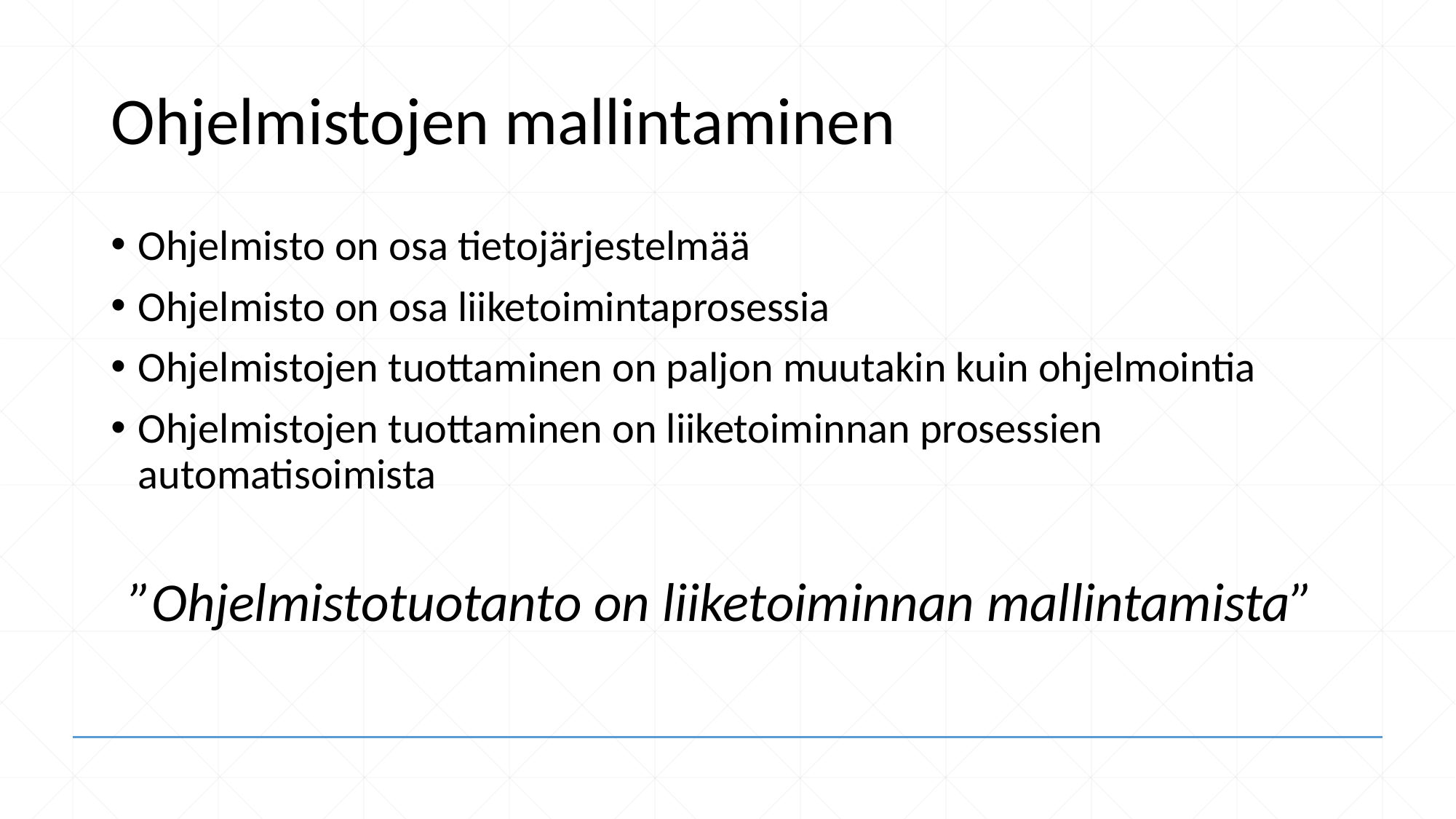

# Ohjelmistojen mallintaminen
Ohjelmisto on osa tietojärjestelmää
Ohjelmisto on osa liiketoimintaprosessia
Ohjelmistojen tuottaminen on paljon muutakin kuin ohjelmointia
Ohjelmistojen tuottaminen on liiketoiminnan prosessien automatisoimista

”Ohjelmistotuotanto on liiketoiminnan mallintamista”